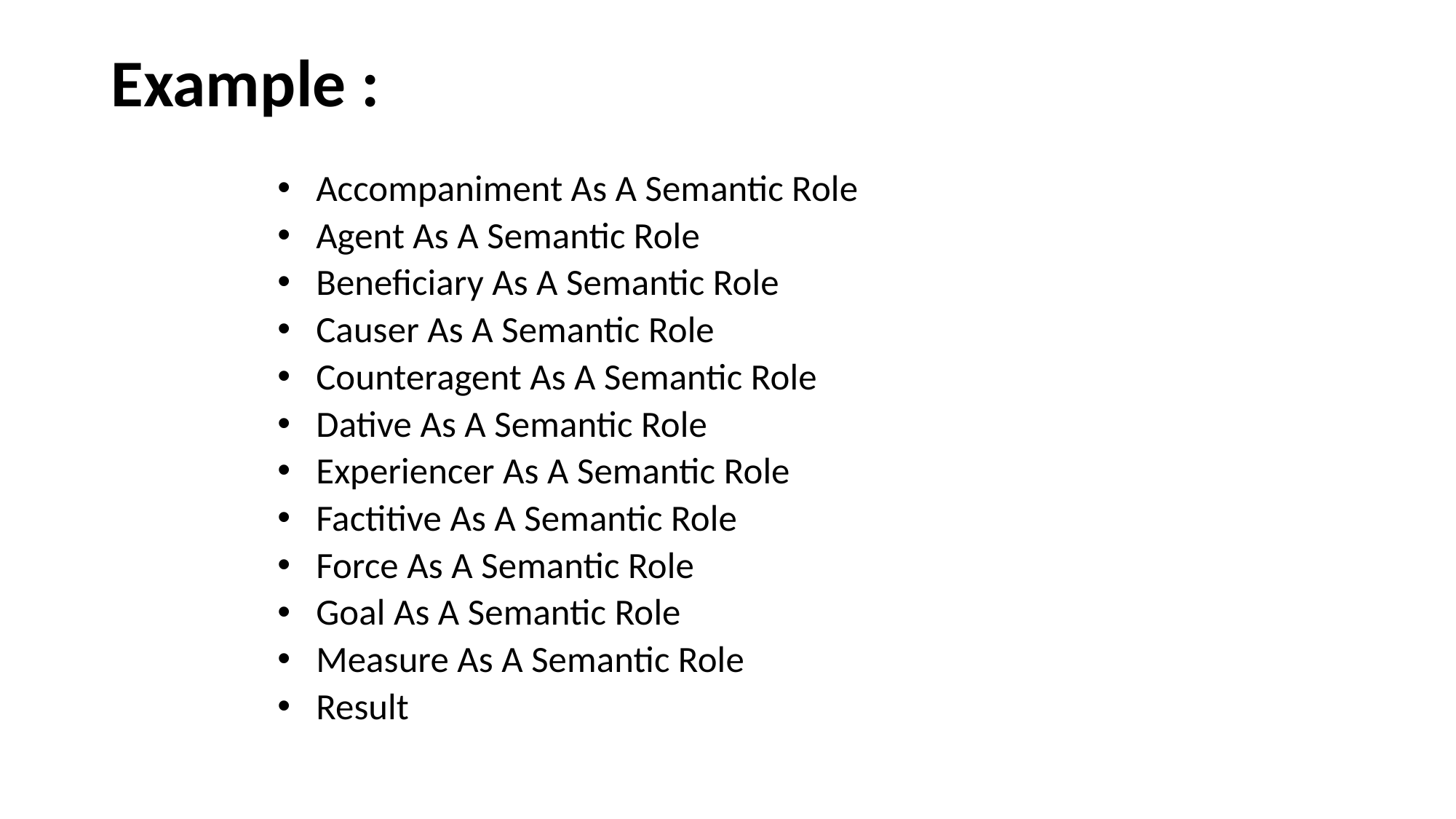

# Example :
Accompaniment As A Semantic Role
Agent As A Semantic Role
Beneficiary As A Semantic Role
Causer As A Semantic Role
Counteragent As A Semantic Role
Dative As A Semantic Role
Experiencer As A Semantic Role
Factitive As A Semantic Role
Force As A Semantic Role
Goal As A Semantic Role
Measure As A Semantic Role
Result